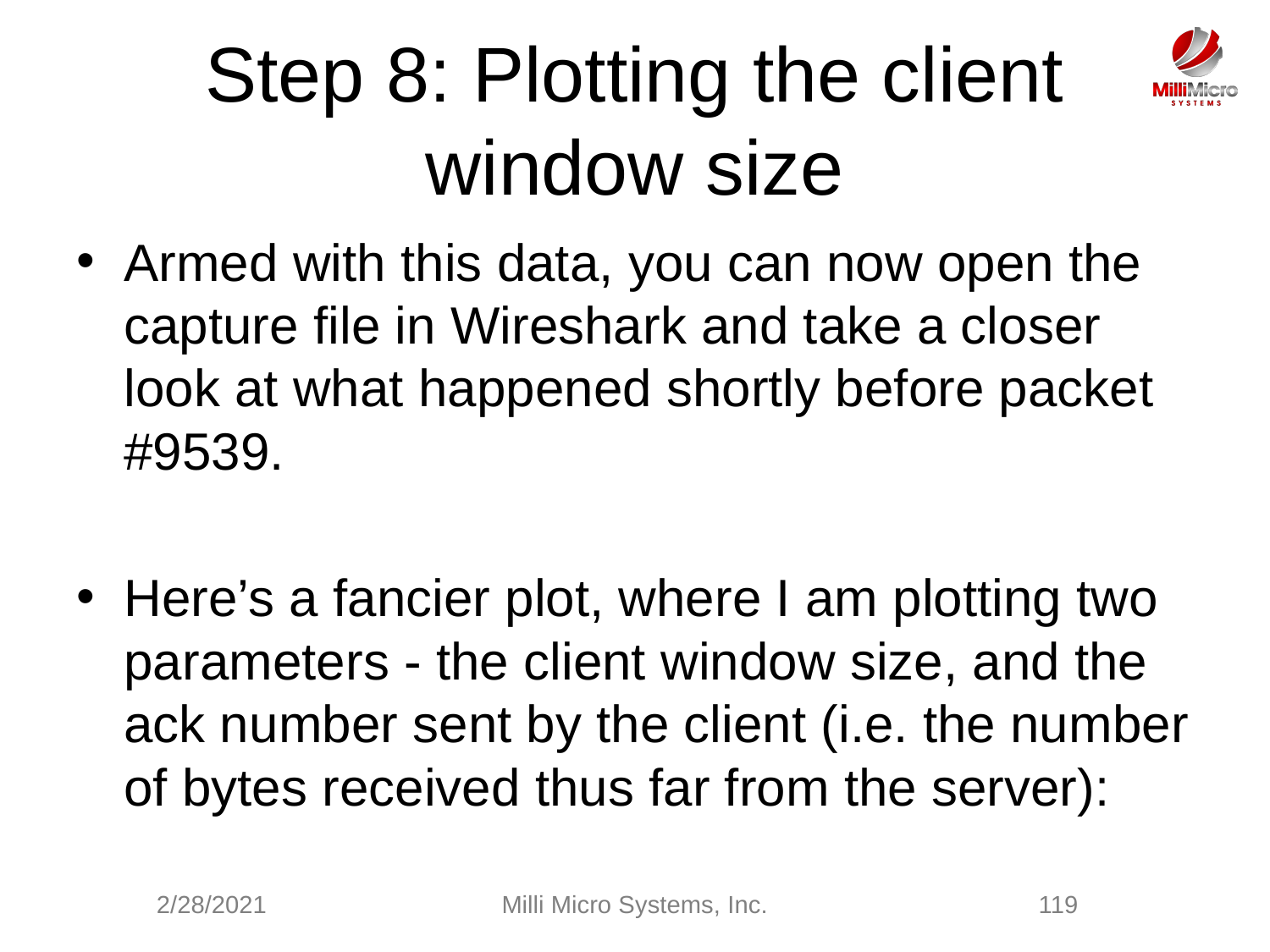

# Step 8: Plotting the client window size
Armed with this data, you can now open the capture file in Wireshark and take a closer look at what happened shortly before packet #9539.

Here’s a fancier plot, where I am plotting two parameters - the client window size, and the ack number sent by the client (i.e. the number of bytes received thus far from the server):
2/28/2021
Milli Micro Systems, Inc.
119